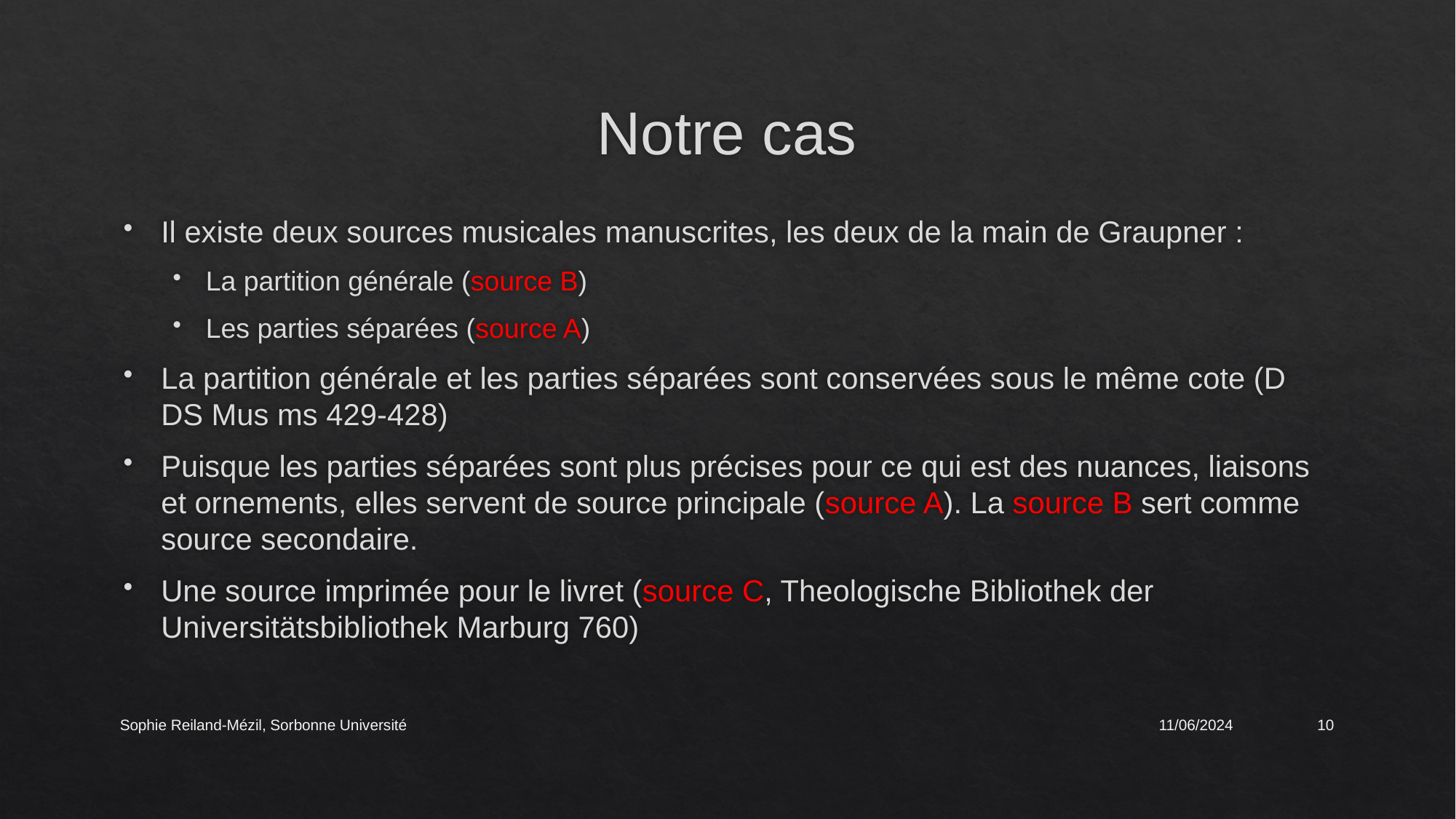

# Notre cas
Il existe deux sources musicales manuscrites, les deux de la main de Graupner :
La partition générale (source B)
Les parties séparées (source A)
La partition générale et les parties séparées sont conservées sous le même cote (D DS Mus ms 429-428)
Puisque les parties séparées sont plus précises pour ce qui est des nuances, liaisons et ornements, elles servent de source principale (source A). La source B sert comme source secondaire.
Une source imprimée pour le livret (source C, Theologische Bibliothek der Universitätsbibliothek Marburg 760)

Sophie Reiland-Mézil, Sorbonne Université
11/06/2024
10